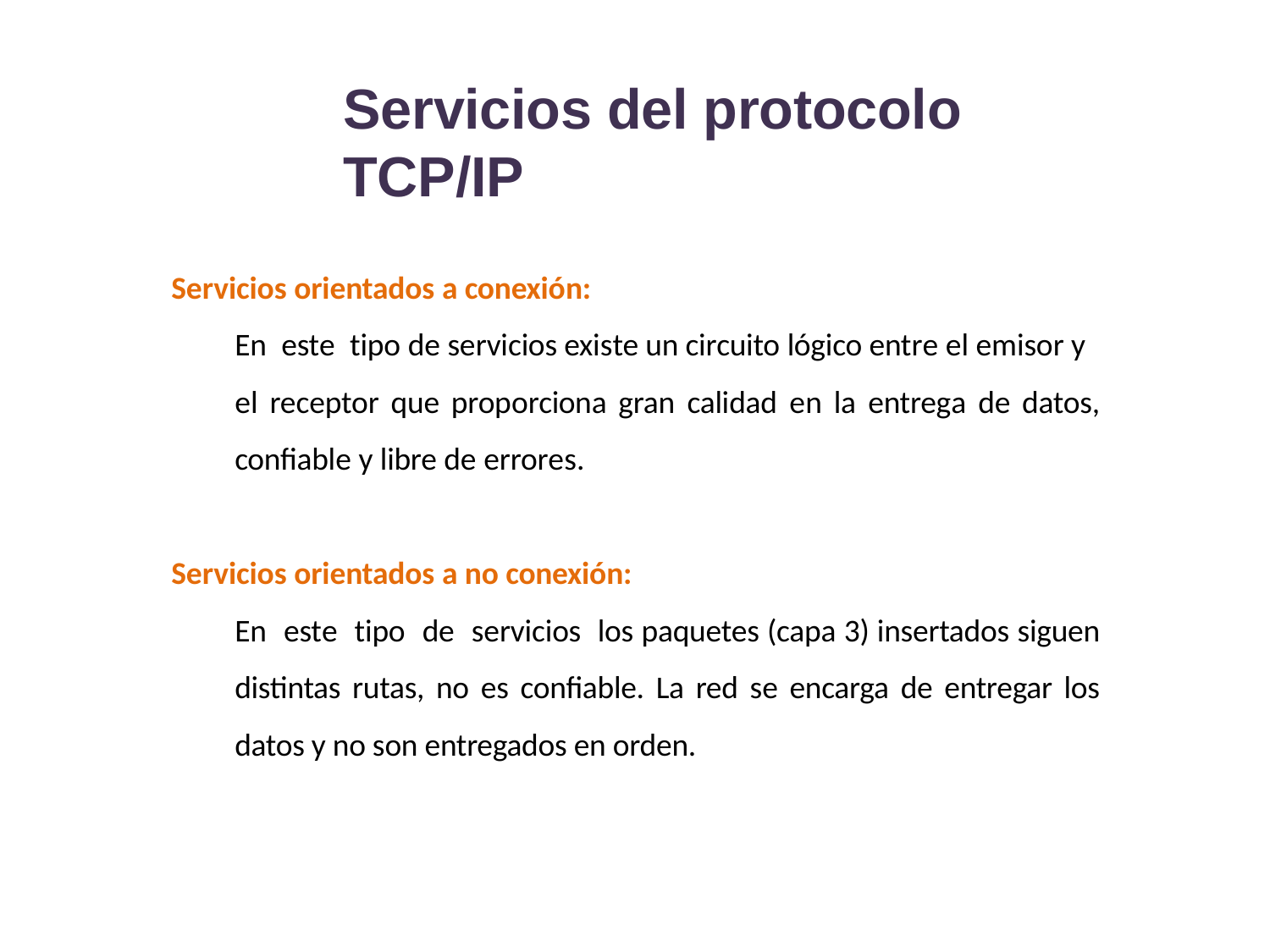

Servicios del protocolo TCP/IP
Servicios orientados a conexión:
En  este  tipo de servicios existe un circuito lógico entre el emisor y   el receptor que proporciona gran calidad en la entrega de datos, confiable y libre de errores.

Servicios orientados a no conexión:
En  este  tipo  de  servicios  los paquetes (capa 3) insertados siguen distintas rutas, no es confiable. La red se encarga de entregar los datos y no son entregados en orden.